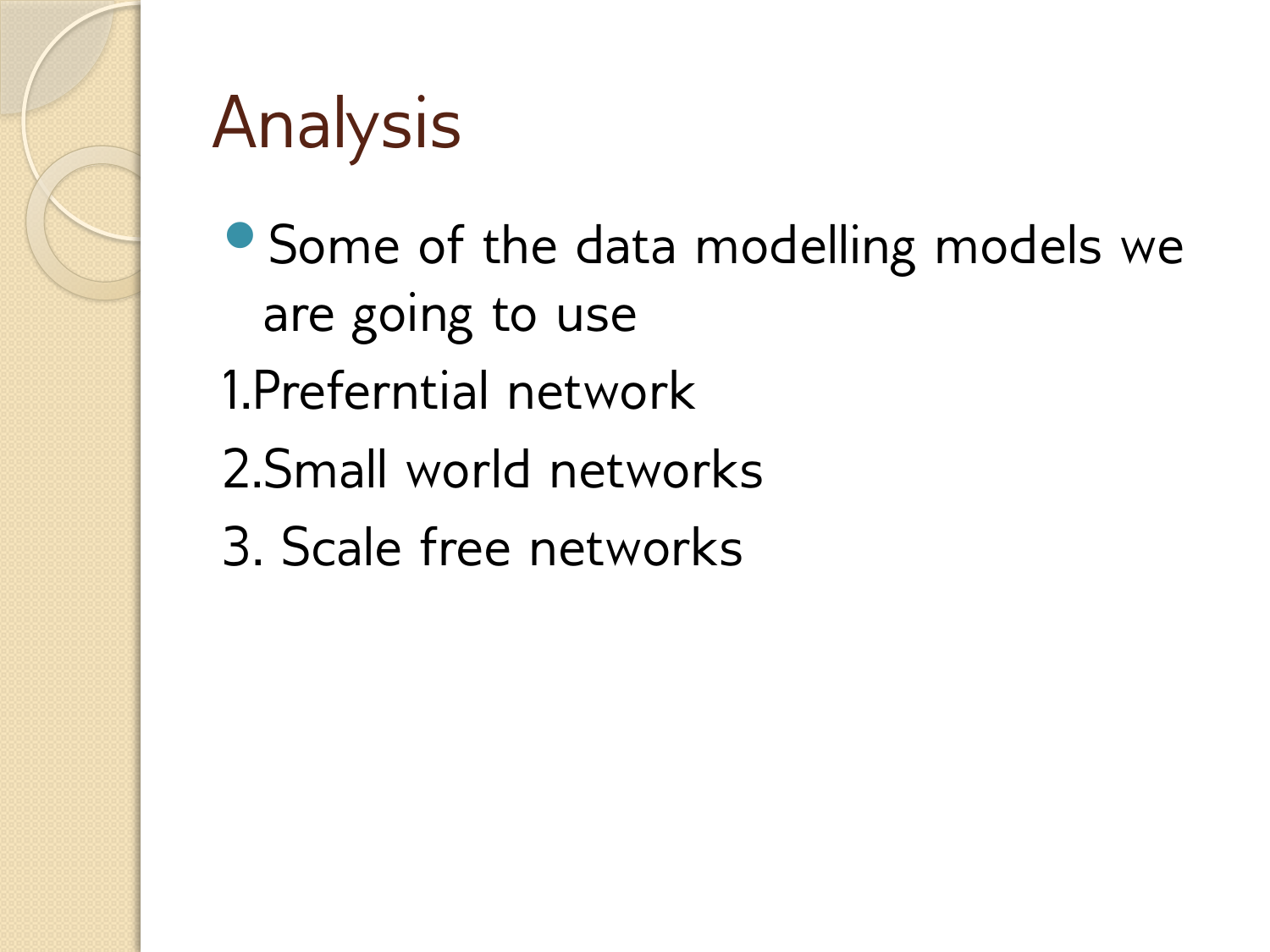

# Analysis
Some of the data modelling models we are going to use
1.Preferntial network
2.Small world networks
3. Scale free networks